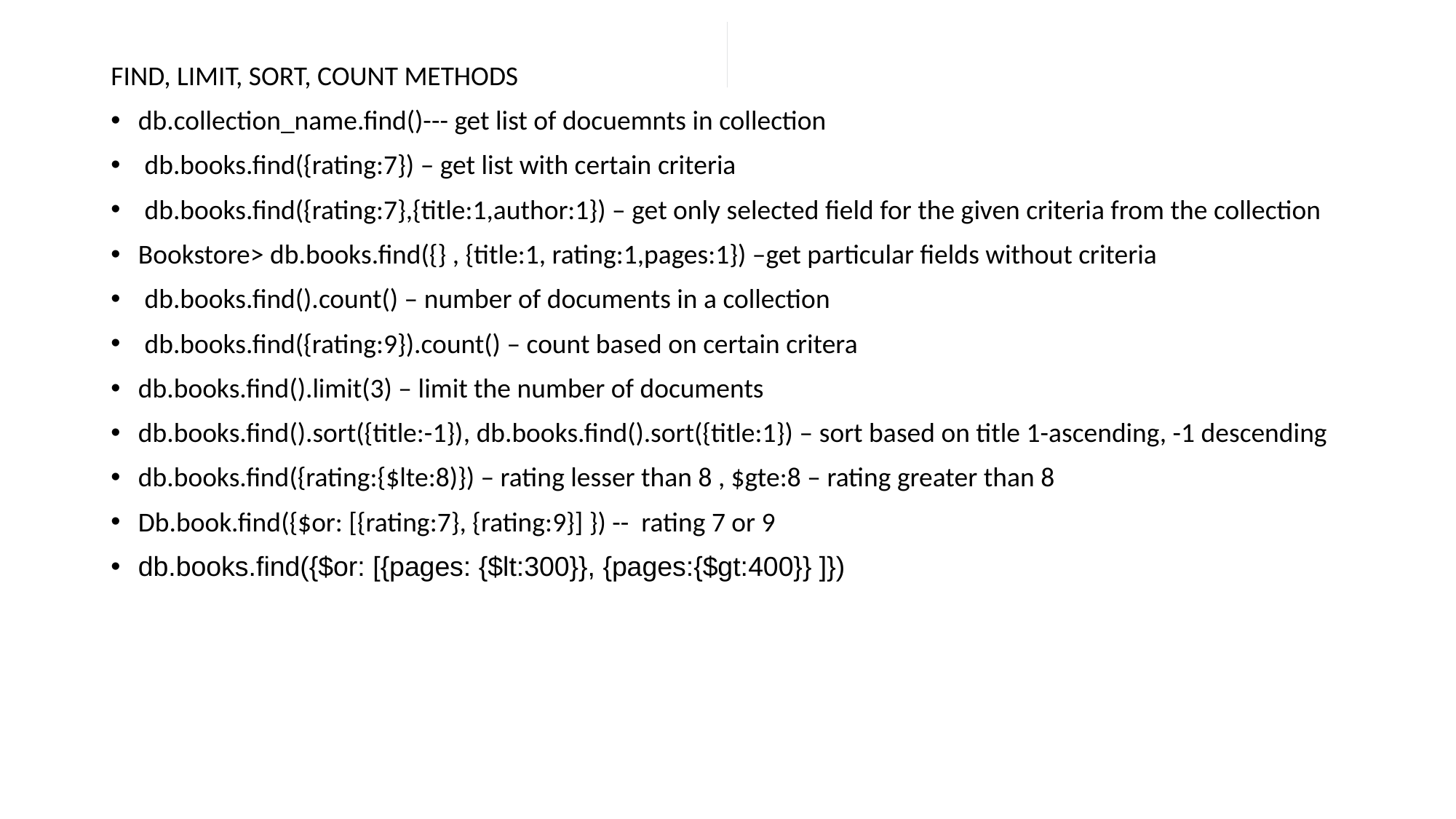

FIND, LIMIT, SORT, COUNT METHODS
db.collection_name.find()--- get list of docuemnts in collection
 db.books.find({rating:7}) – get list with certain criteria
 db.books.find({rating:7},{title:1,author:1}) – get only selected field for the given criteria from the collection
Bookstore> db.books.find({} , {title:1, rating:1,pages:1}) –get particular fields without criteria
 db.books.find().count() – number of documents in a collection
 db.books.find({rating:9}).count() – count based on certain critera
db.books.find().limit(3) – limit the number of documents
db.books.find().sort({title:-1}), db.books.find().sort({title:1}) – sort based on title 1-ascending, -1 descending
db.books.find({rating:{$lte:8)}) – rating lesser than 8 , $gte:8 – rating greater than 8
Db.book.find({$or: [{rating:7}, {rating:9}] }) --  rating 7 or 9
db.books.find({$or: [{pages: {$lt:300}}, {pages:{$gt:400}} ]})